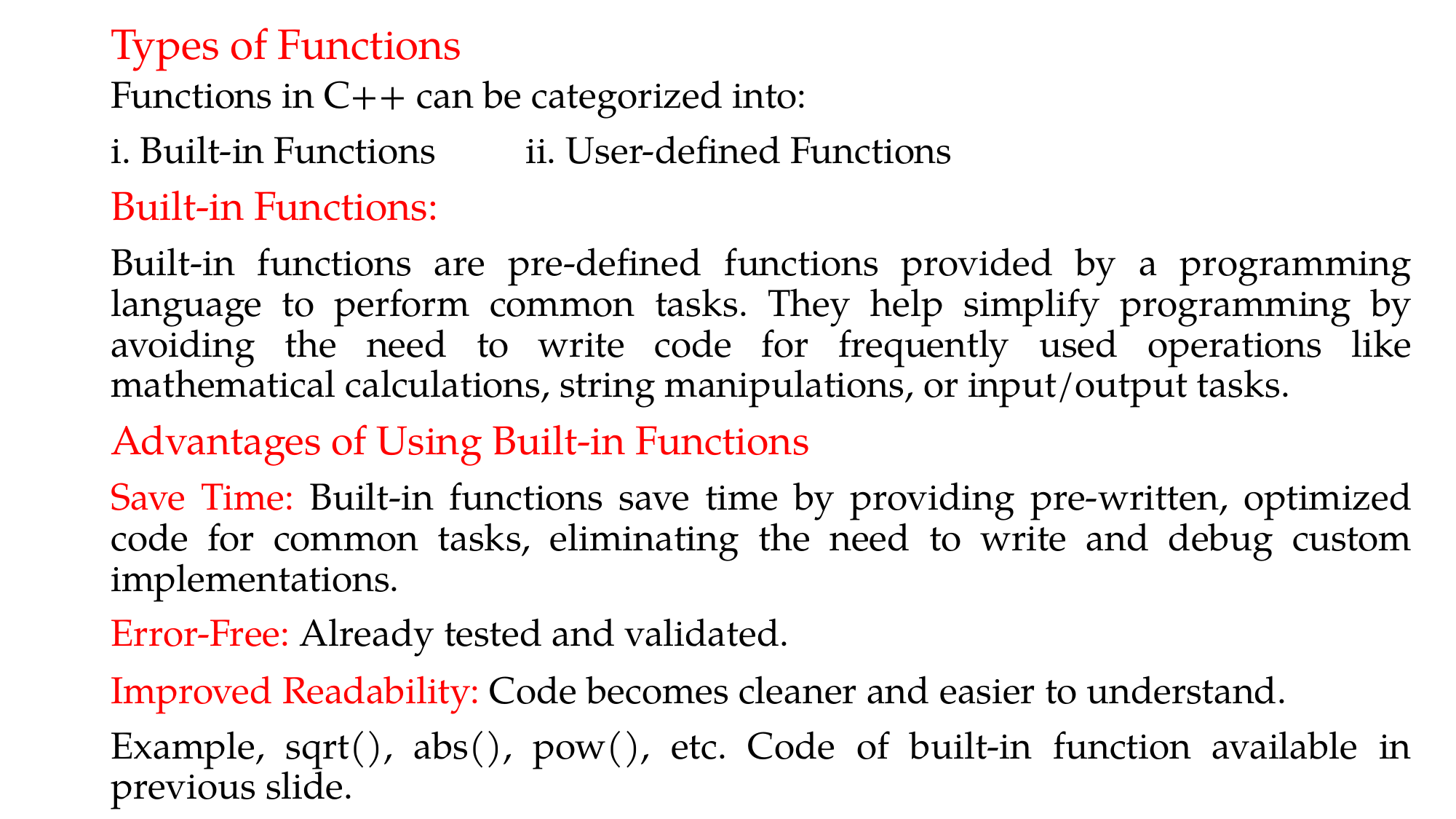

# Types of Functions
Functions in C++ can be categorized into:
i. Built-in Functions	ii. User-defined Functions
Built-in Functions:
Built-in functions are pre-defined functions provided by a programming language to perform common tasks. They help simplify programming by avoiding the need to write code for frequently used operations like mathematical calculations, string manipulations, or input/output tasks.
Advantages of Using Built-in Functions
Save Time: Built-in functions save time by providing pre-written, optimized code for common tasks, eliminating the need to write and debug custom implementations.
Error-Free: Already tested and validated.
Improved Readability: Code becomes cleaner and easier to understand.
Example, sqrt(), abs(), pow(), etc. Code of built-in function available in previous slide.